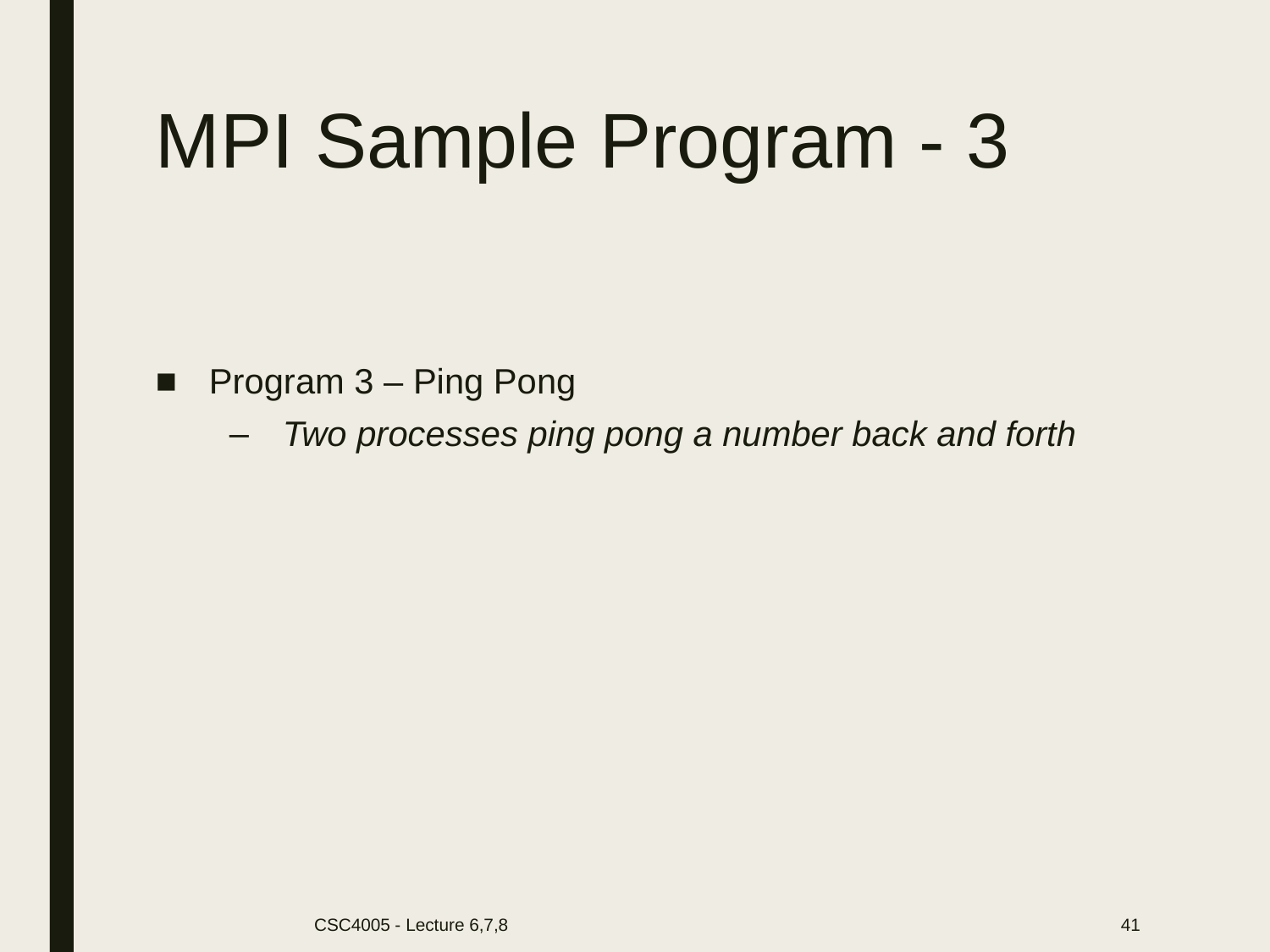

# MPI Sample Program - 3
Program 3 – Ping Pong
Two processes ping pong a number back and forth
CSC4005 - Lecture 6,7,8
41